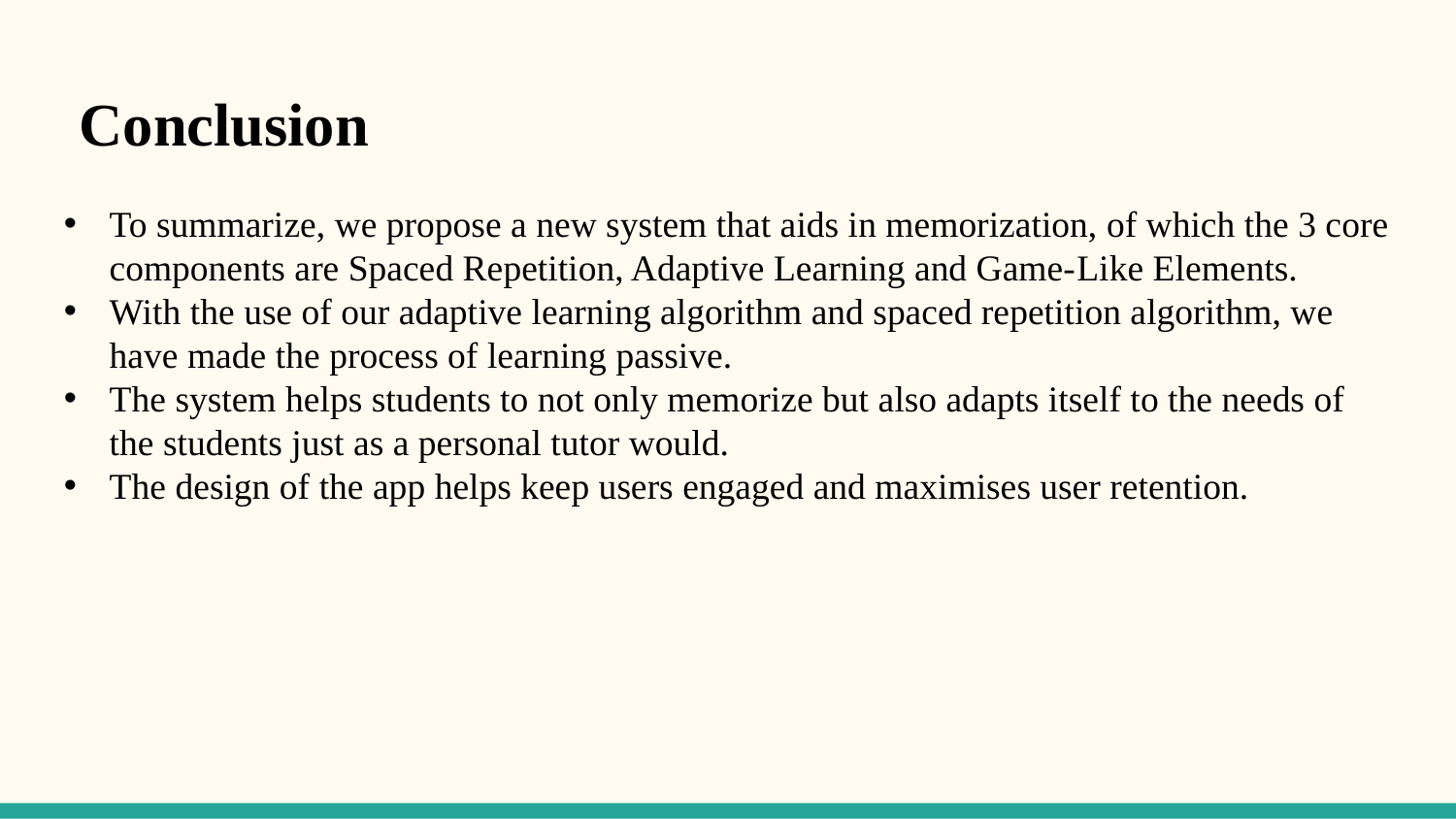

Conclusion
To summarize, we propose a new system that aids in memorization, of which the 3 core components are Spaced Repetition, Adaptive Learning and Game-Like Elements.
With the use of our adaptive learning algorithm and spaced repetition algorithm, we have made the process of learning passive.
The system helps students to not only memorize but also adapts itself to the needs of the students just as a personal tutor would.
The design of the app helps keep users engaged and maximises user retention.